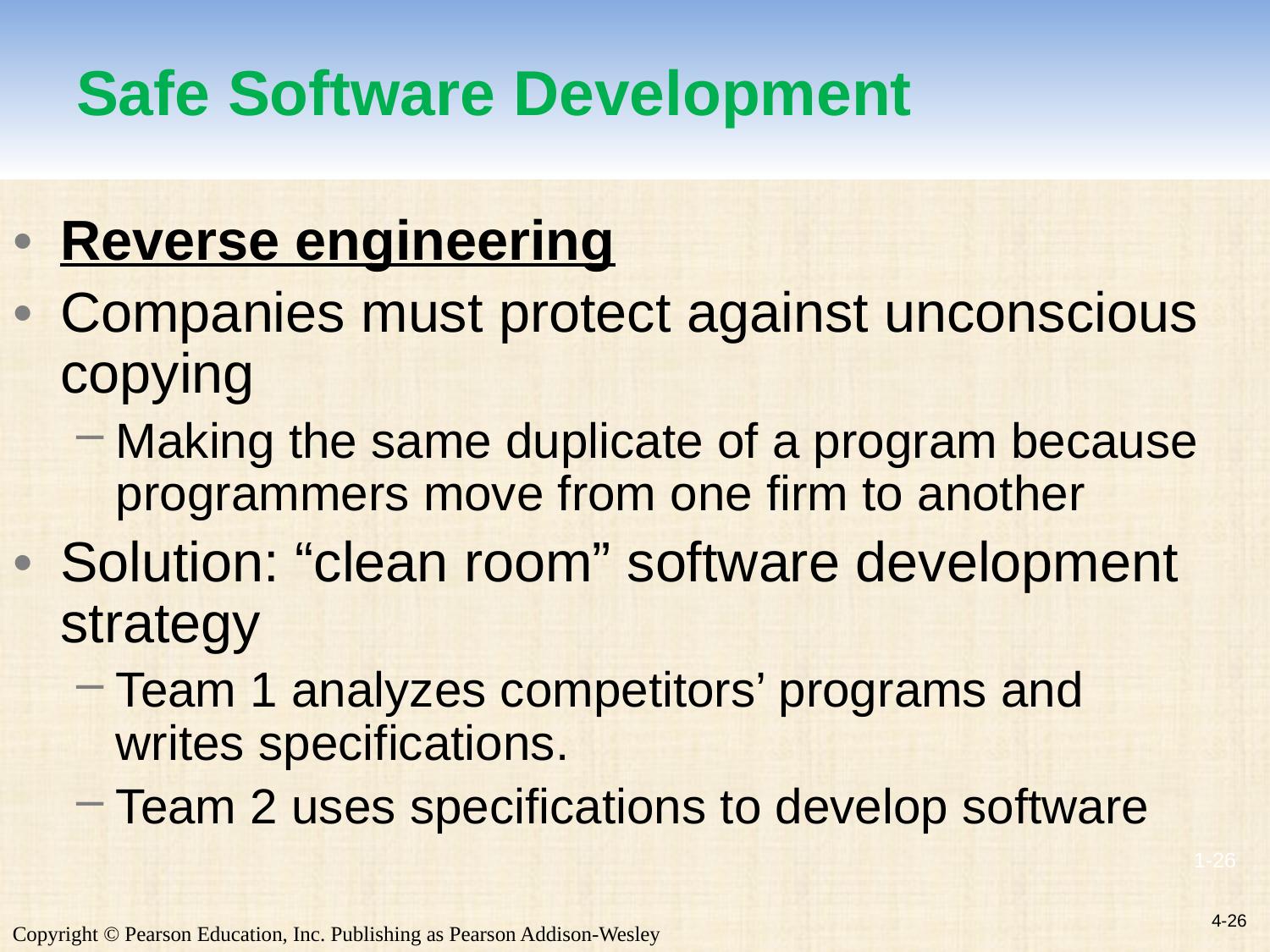

# Safe Software Development
Reverse engineering
Companies must protect against unconscious copying
Making the same duplicate of a program because programmers move from one firm to another
Solution: “clean room” software development strategy
Team 1 analyzes competitors’ programs and writes specifications.
Team 2 uses specifications to develop software
4-26